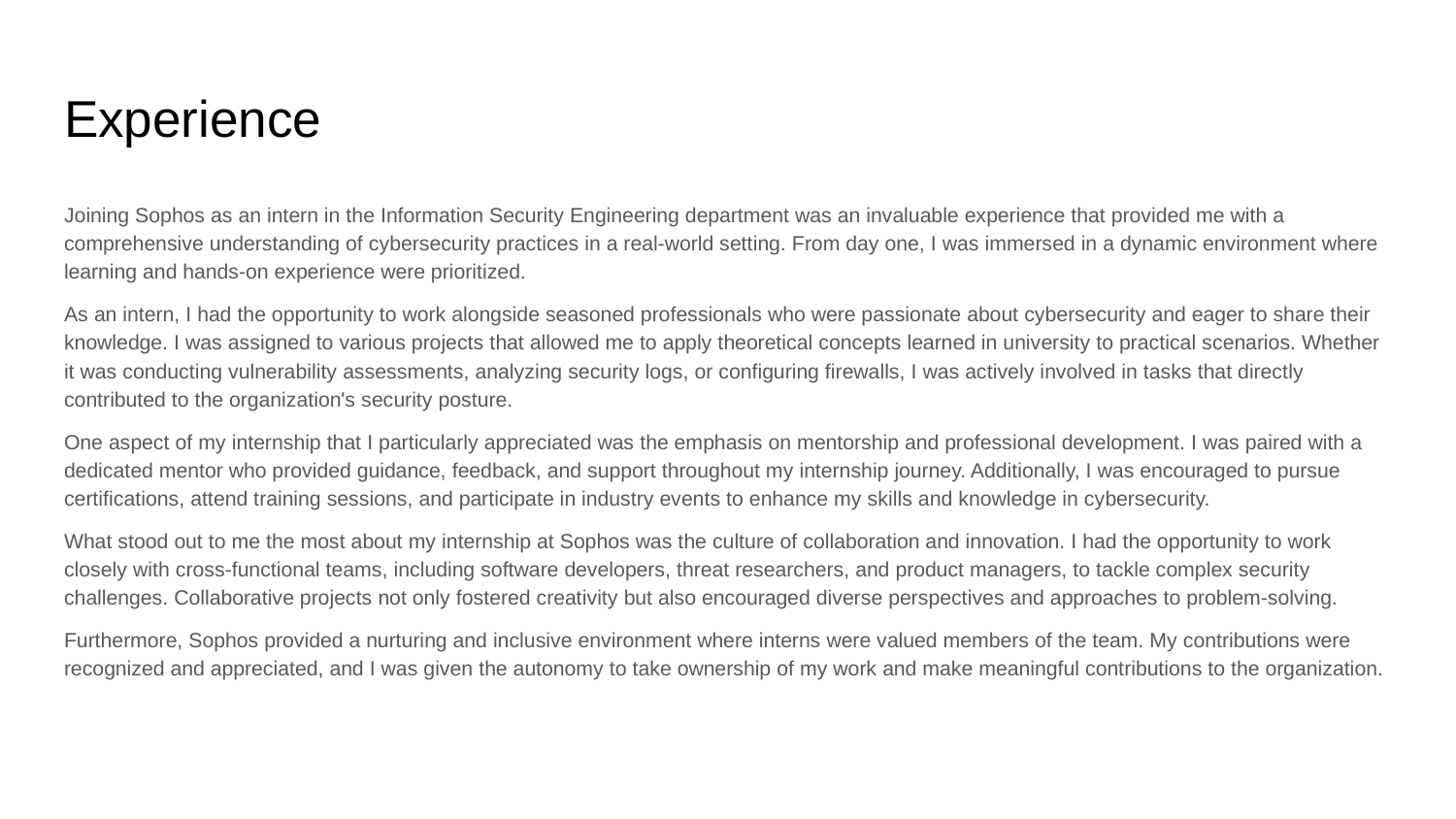

# Experience
Joining Sophos as an intern in the Information Security Engineering department was an invaluable experience that provided me with a comprehensive understanding of cybersecurity practices in a real-world setting. From day one, I was immersed in a dynamic environment where learning and hands-on experience were prioritized.
As an intern, I had the opportunity to work alongside seasoned professionals who were passionate about cybersecurity and eager to share their knowledge. I was assigned to various projects that allowed me to apply theoretical concepts learned in university to practical scenarios. Whether it was conducting vulnerability assessments, analyzing security logs, or configuring firewalls, I was actively involved in tasks that directly contributed to the organization's security posture.
One aspect of my internship that I particularly appreciated was the emphasis on mentorship and professional development. I was paired with a dedicated mentor who provided guidance, feedback, and support throughout my internship journey. Additionally, I was encouraged to pursue certifications, attend training sessions, and participate in industry events to enhance my skills and knowledge in cybersecurity.
What stood out to me the most about my internship at Sophos was the culture of collaboration and innovation. I had the opportunity to work closely with cross-functional teams, including software developers, threat researchers, and product managers, to tackle complex security challenges. Collaborative projects not only fostered creativity but also encouraged diverse perspectives and approaches to problem-solving.
Furthermore, Sophos provided a nurturing and inclusive environment where interns were valued members of the team. My contributions were recognized and appreciated, and I was given the autonomy to take ownership of my work and make meaningful contributions to the organization.